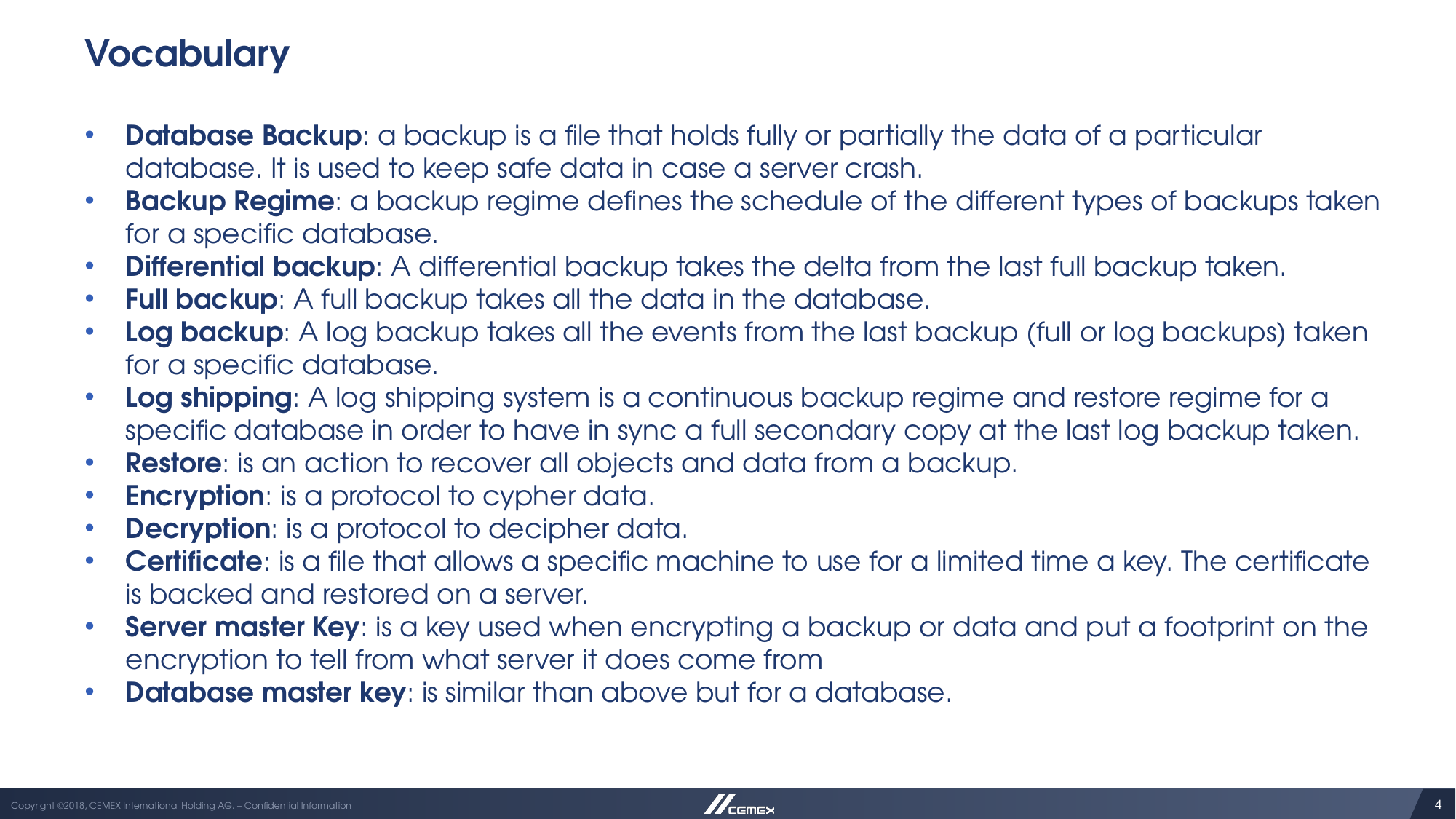

Vocabulary

Database Backup: a backup is a file that holds fully or partially the data of a particular database. It is used to keep safe data in case a server crash.
Backup Regime: a backup regime defines the schedule of the different types of backups taken for a specific database.
Differential backup: A differential backup takes the delta from the last full backup taken.
Full backup: A full backup takes all the data in the database.
Log backup: A log backup takes all the events from the last backup (full or log backups) taken for a specific database.
Log shipping: A log shipping system is a continuous backup regime and restore regime for a specific database in order to have in sync a full secondary copy at the last log backup taken.
Restore: is an action to recover all objects and data from a backup.
Encryption: is a protocol to cypher data.
Decryption: is a protocol to decipher data.
Certificate: is a file that allows a specific machine to use for a limited time a key. The certificate is backed and restored on a server.
Server master Key: is a key used when encrypting a backup or data and put a footprint on the encryption to tell from what server it does come from
Database master key: is similar than above but for a database.